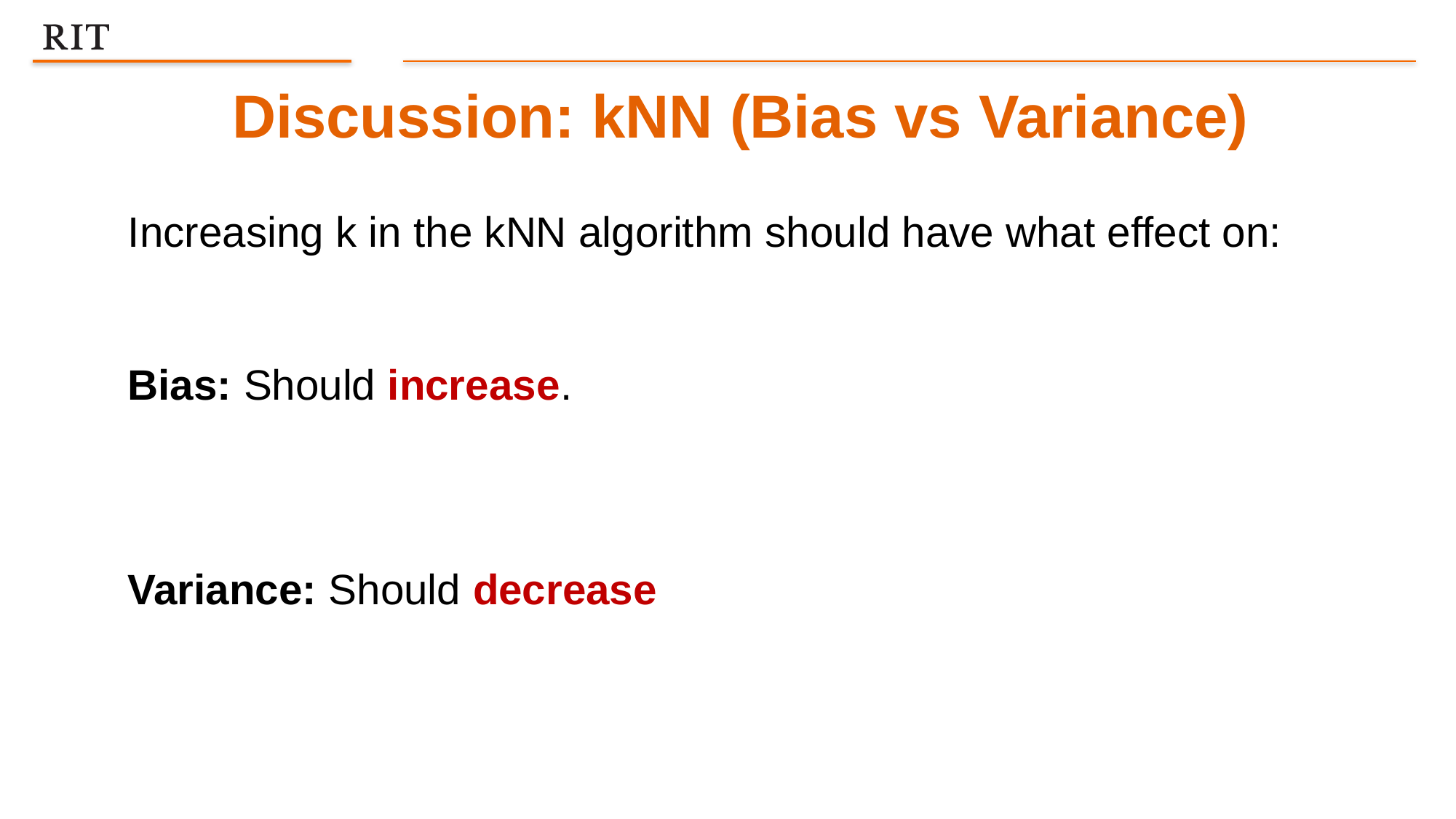

Discussion: kNN (Bias vs Variance)
Increasing k in the kNN algorithm should have what effect on:

Bias: Should increase.

Variance: Should decrease